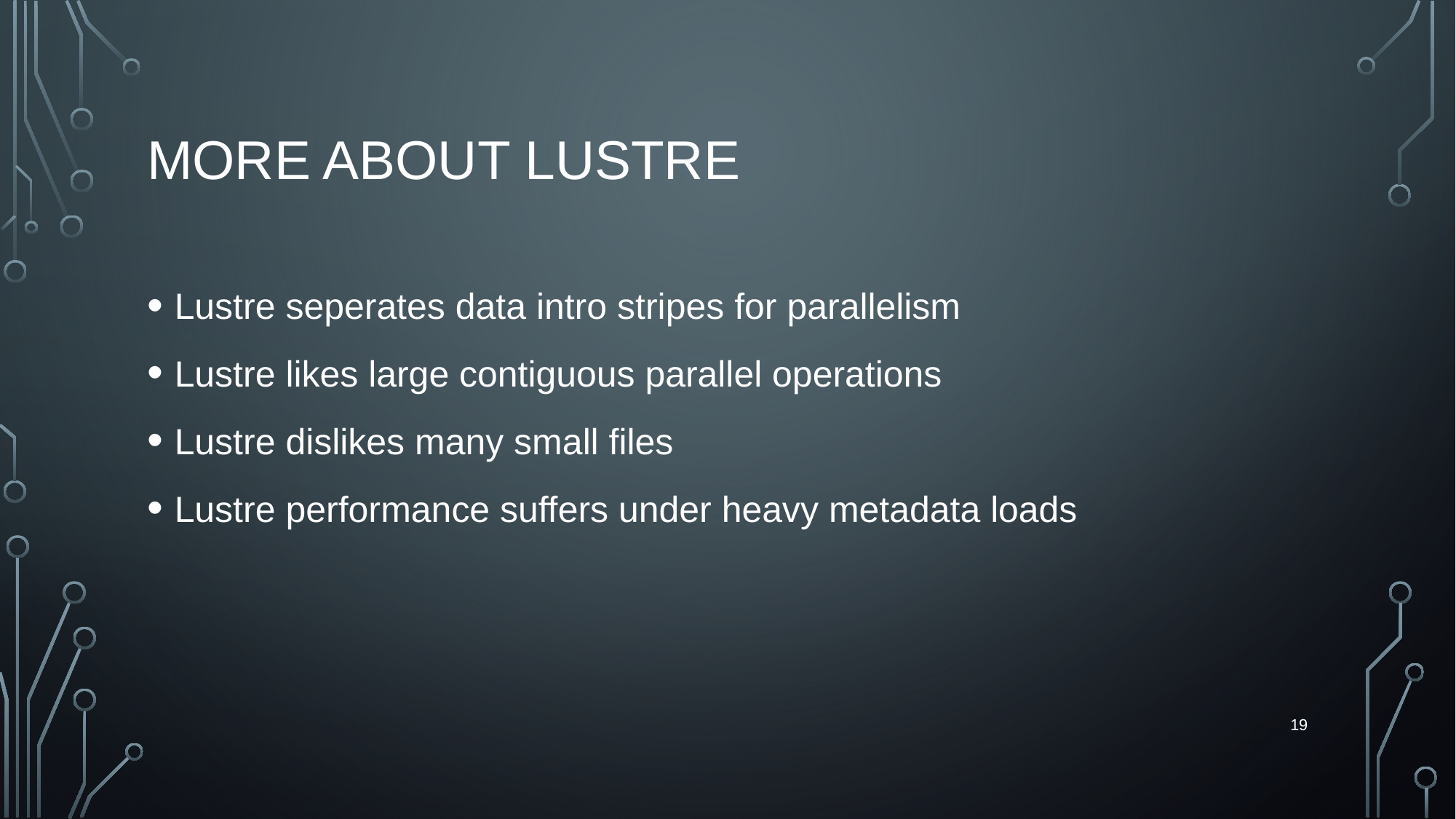

# More about Lustre
Lustre seperates data intro stripes for parallelism
Lustre likes large contiguous parallel operations
Lustre dislikes many small files
Lustre performance suffers under heavy metadata loads
19